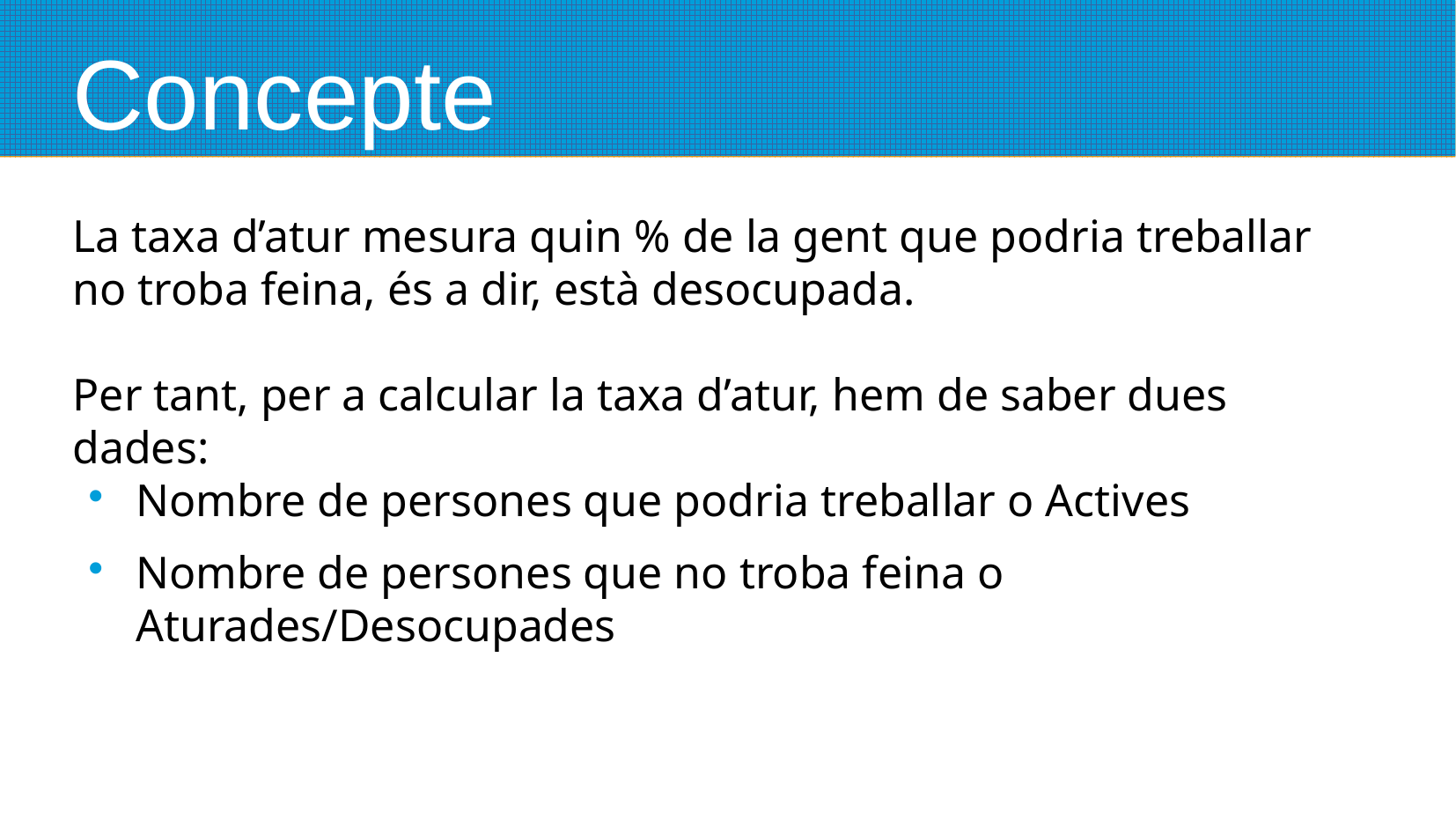

# Concepte
La taxa d’atur mesura quin % de la gent que podria treballar no troba feina, és a dir, està desocupada.

Per tant, per a calcular la taxa d’atur, hem de saber dues dades:
Nombre de persones que podria treballar o Actives
Nombre de persones que no troba feina o Aturades/Desocupades